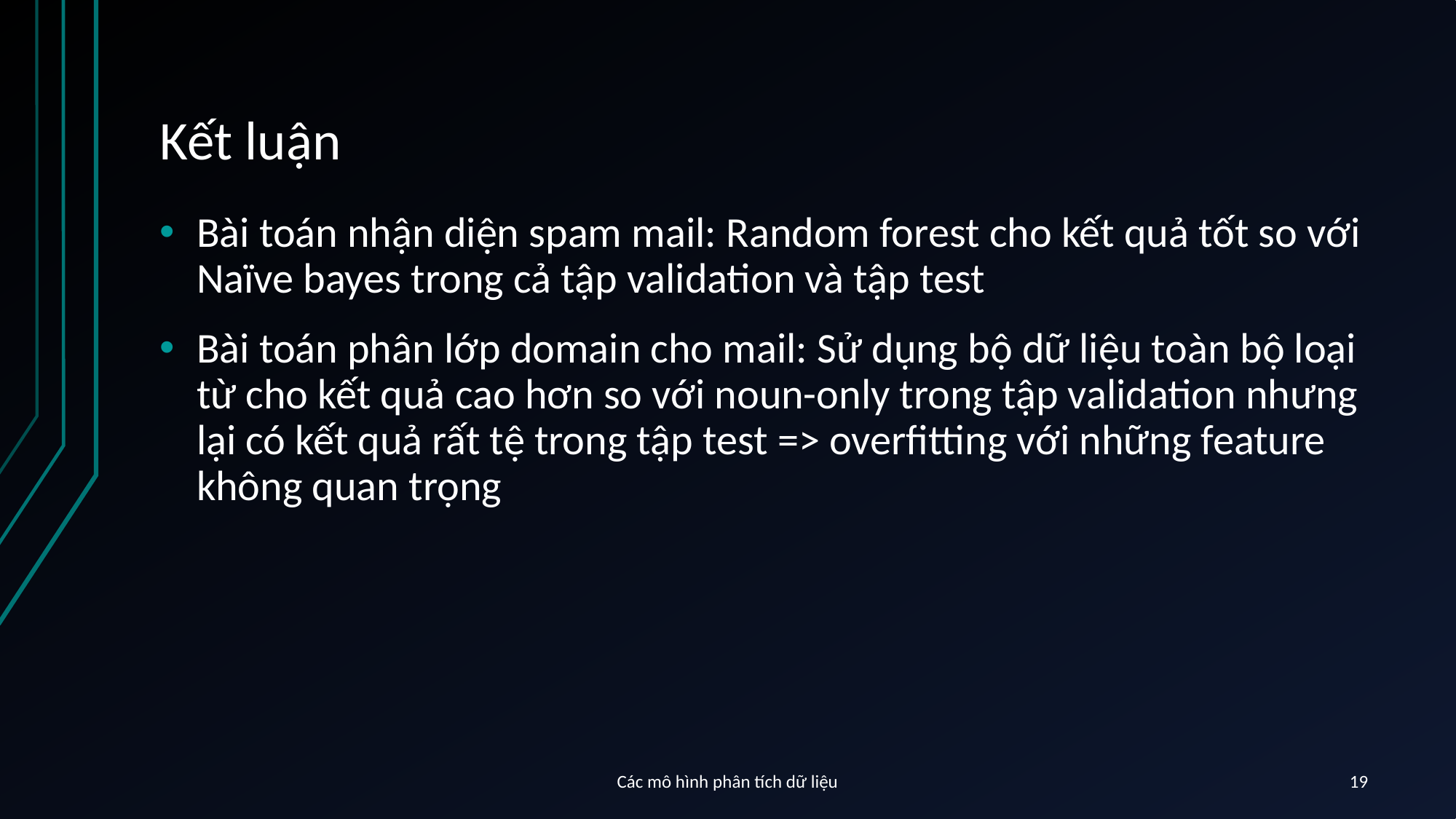

# Kết luận
Bài toán nhận diện spam mail: Random forest cho kết quả tốt so với Naïve bayes trong cả tập validation và tập test
Bài toán phân lớp domain cho mail: Sử dụng bộ dữ liệu toàn bộ loại từ cho kết quả cao hơn so với noun-only trong tập validation nhưng lại có kết quả rất tệ trong tập test => overfitting với những feature không quan trọng
Các mô hình phân tích dữ liệu
19